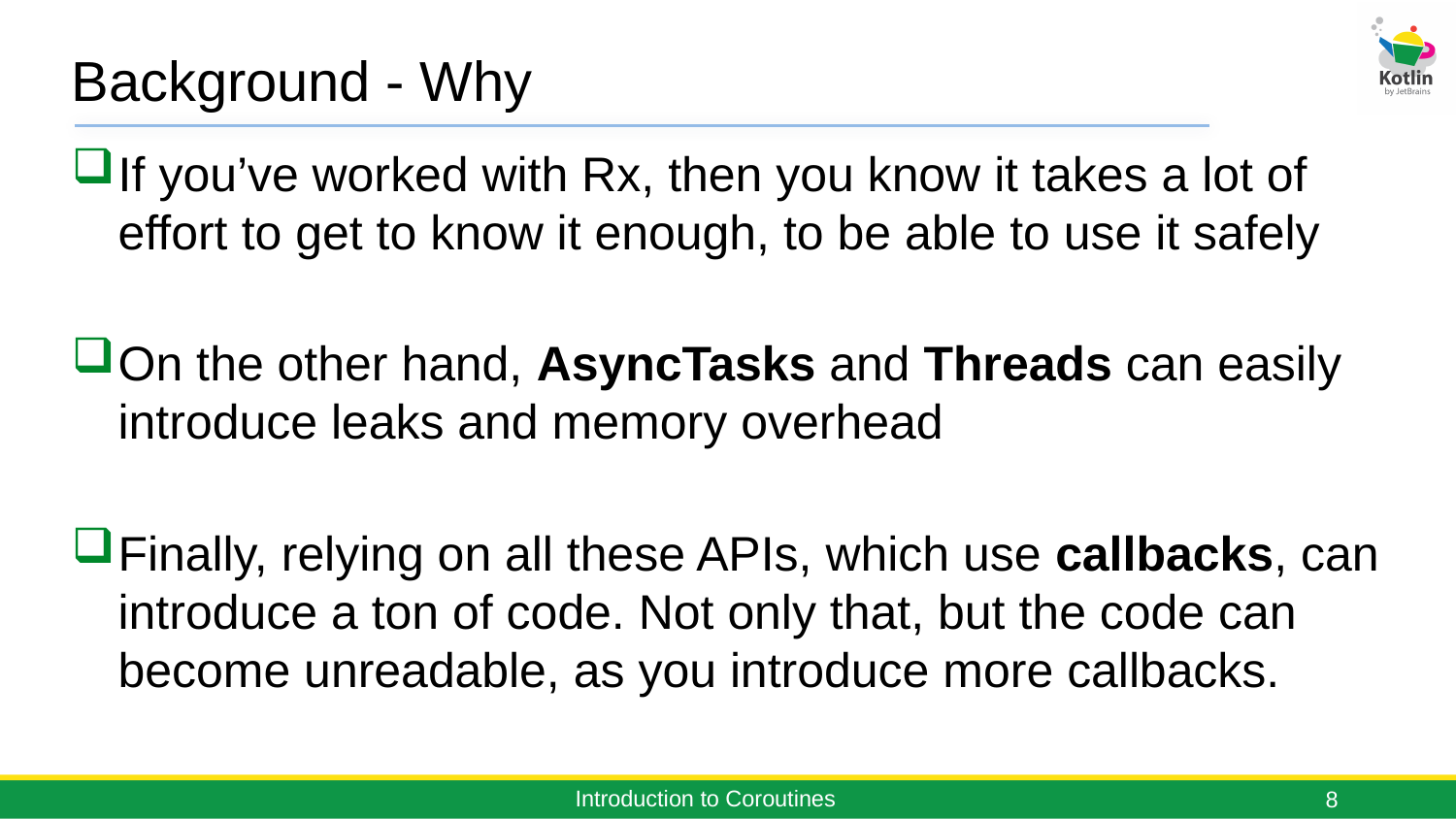

# Background - Why
If you’ve worked with Rx, then you know it takes a lot of effort to get to know it enough, to be able to use it safely

On the other hand, AsyncTasks and Threads can easily introduce leaks and memory overhead

Finally, relying on all these APIs, which use callbacks, can introduce a ton of code. Not only that, but the code can become unreadable, as you introduce more callbacks.
8
Introduction to Coroutines